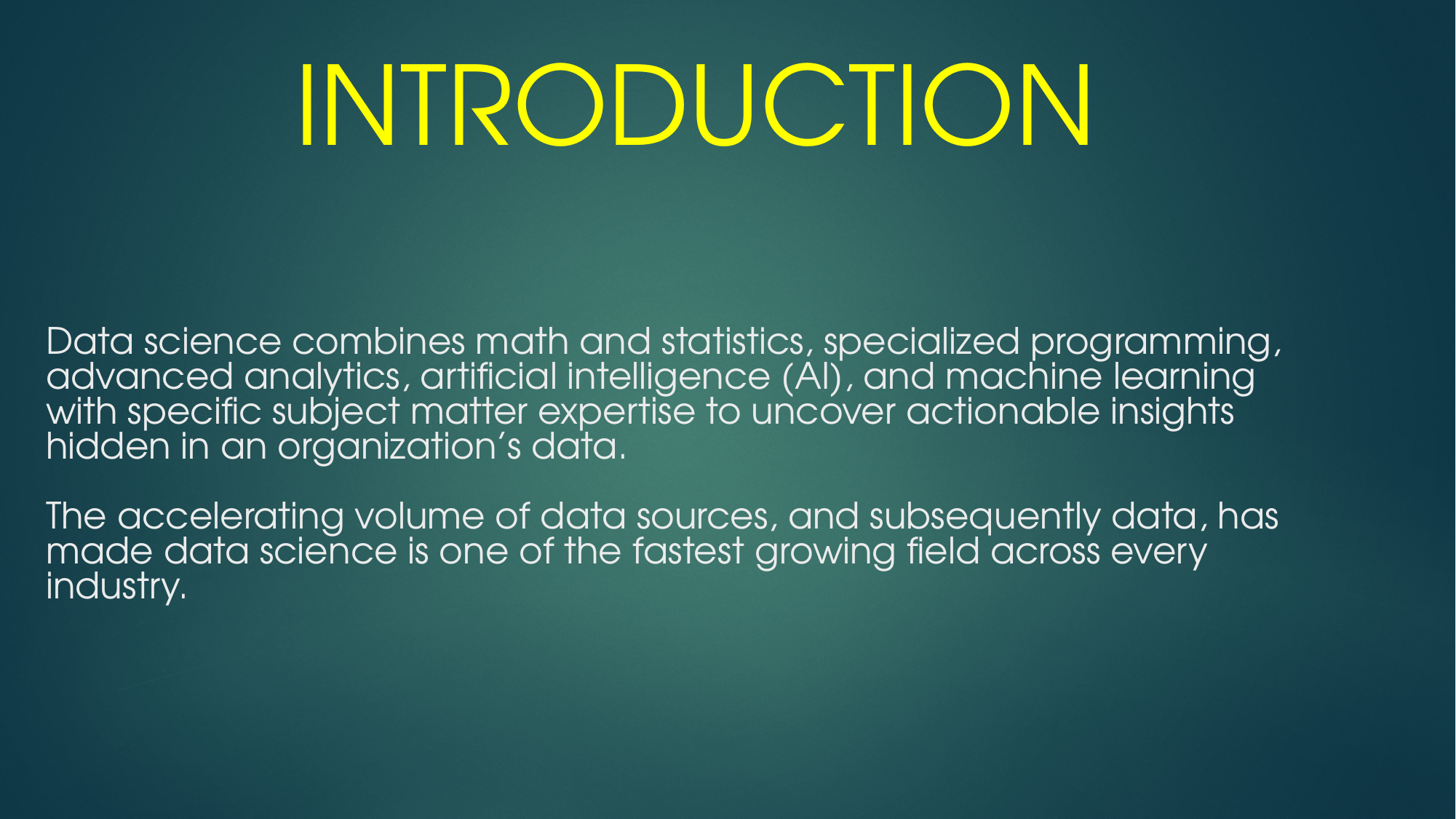

INTRODUCTION
# Data science combines math and statistics, specialized programming, advanced analytics, artificial intelligence (AI), and machine learning with specific subject matter expertise to uncover actionable insights hidden in an organization’s data. The accelerating volume of data sources, and subsequently data, has made data science is one of the fastest growing field across every industry.